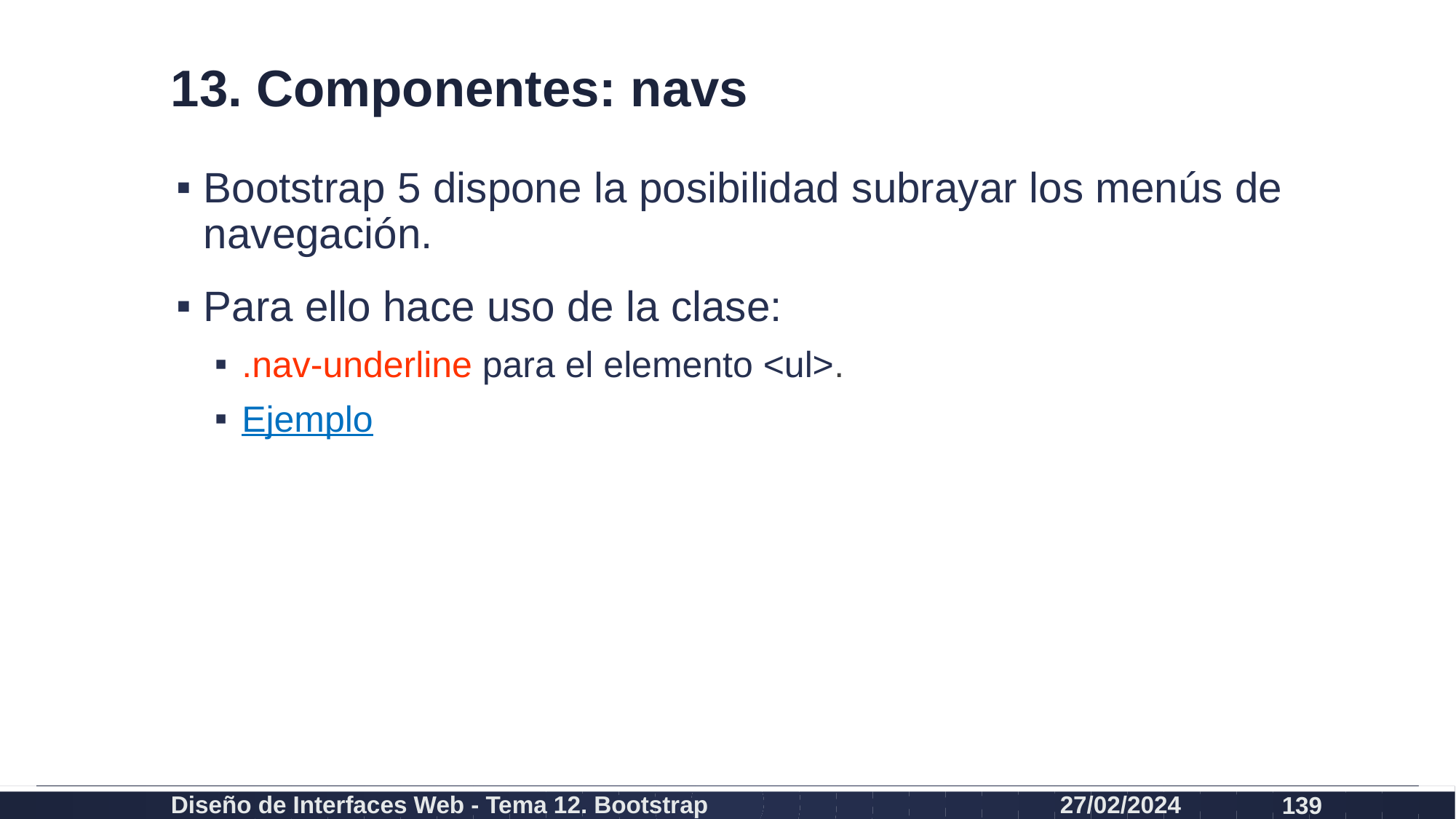

# 13. Componentes: navs
Bootstrap 5 dispone la posibilidad subrayar los menús de navegación.
Para ello hace uso de la clase:
.nav-underline para el elemento <ul>.
Ejemplo
Diseño de Interfaces Web - Tema 12. Bootstrap
27/02/2024
139